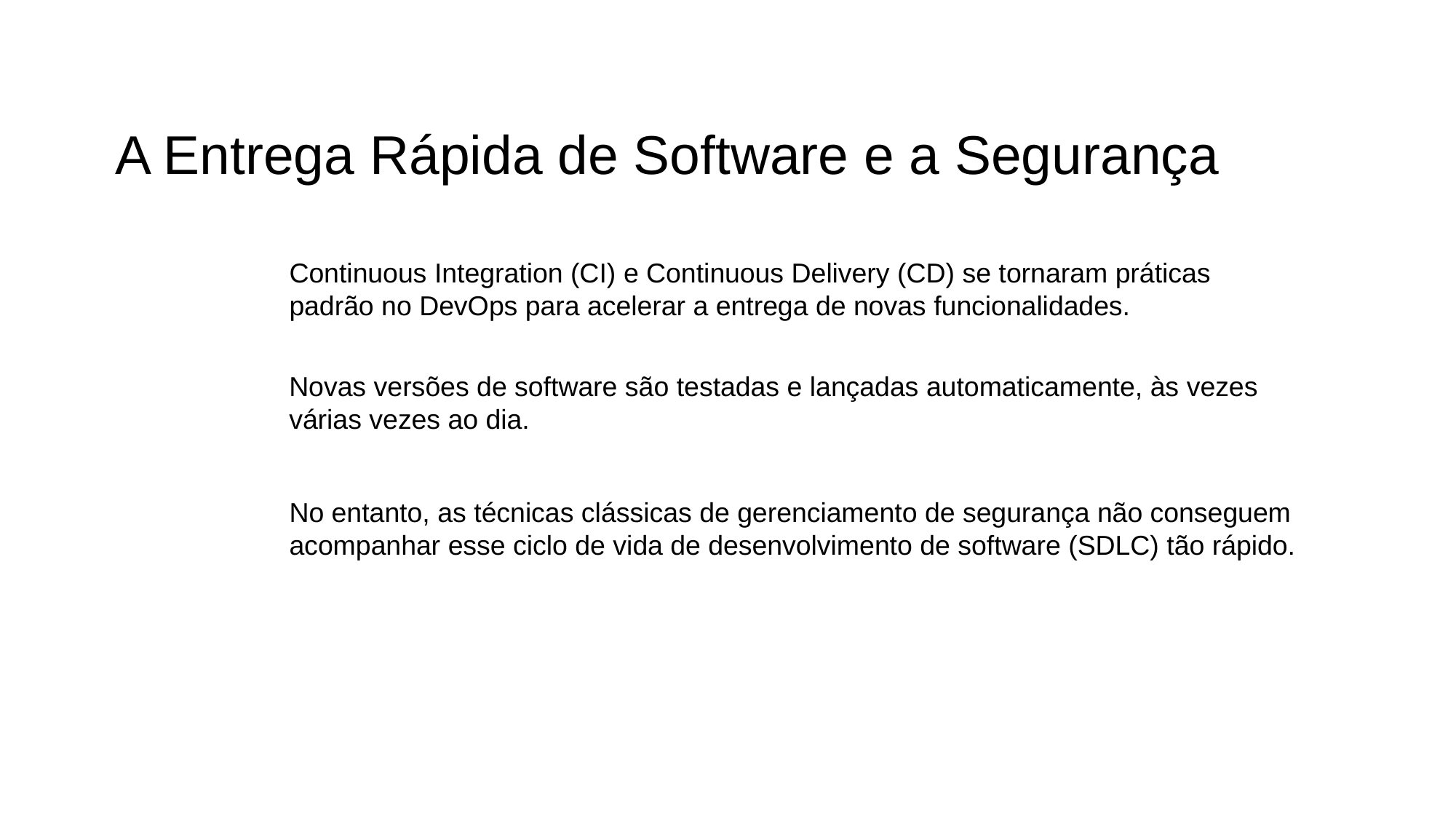

A Entrega Rápida de Software e a Segurança
Continuous Integration (CI) e Continuous Delivery (CD) se tornaram práticas padrão no DevOps para acelerar a entrega de novas funcionalidades.
Novas versões de software são testadas e lançadas automaticamente, às vezes várias vezes ao dia.
No entanto, as técnicas clássicas de gerenciamento de segurança não conseguem acompanhar esse ciclo de vida de desenvolvimento de software (SDLC) tão rápido.